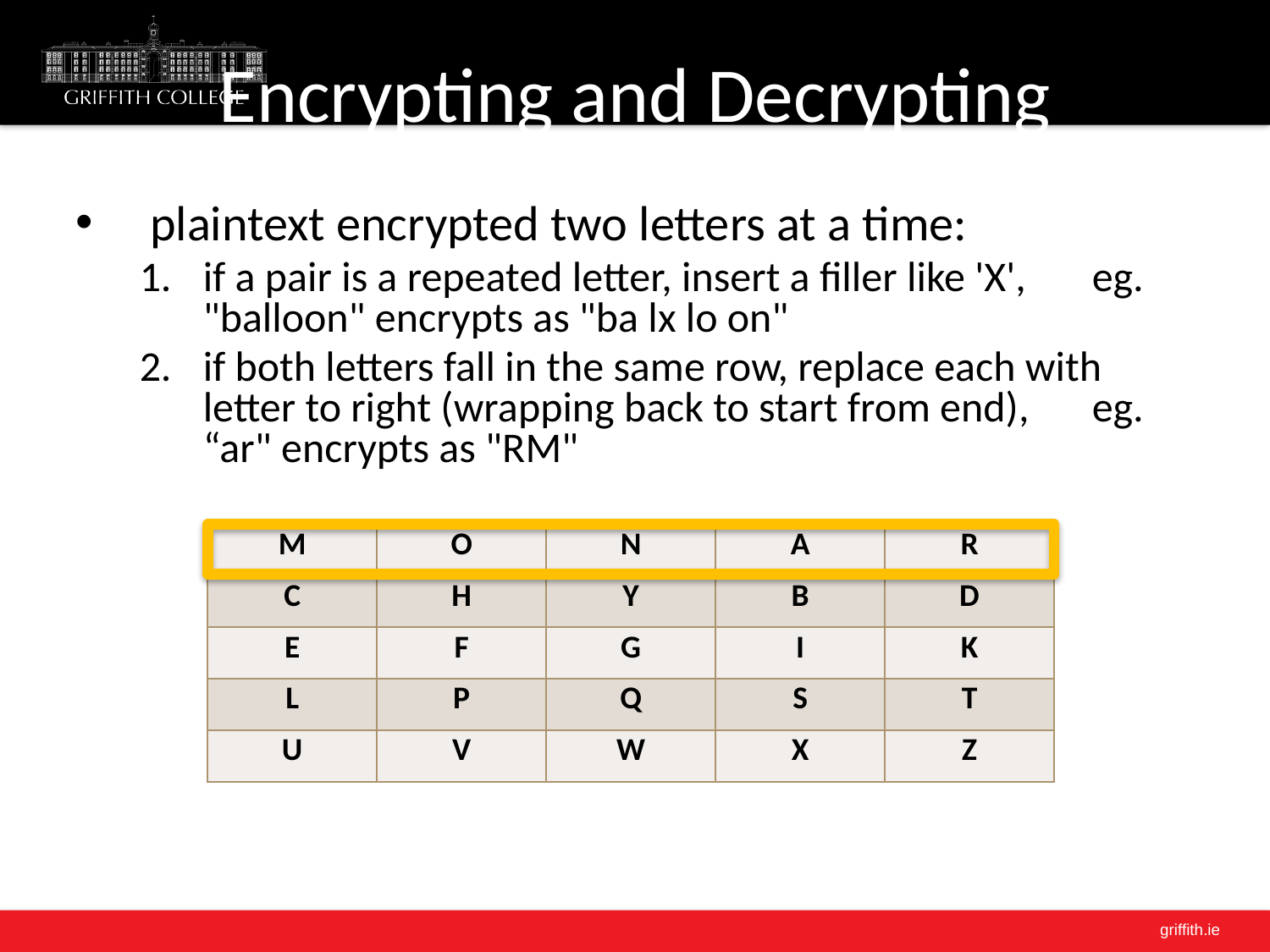

# Encrypting and Decrypting
plaintext encrypted two letters at a time:
if a pair is a repeated letter, insert a filler like 'X', 	eg. "balloon" encrypts as "ba lx lo on"
if both letters fall in the same row, replace each with letter to right (wrapping back to start from end), 	eg. “ar" encrypts as "RM"

| M | O | N | A | R |
| --- | --- | --- | --- | --- |
| C | H | Y | B | D |
| E | F | G | I | K |
| L | P | Q | S | T |
| U | V | W | X | Z |